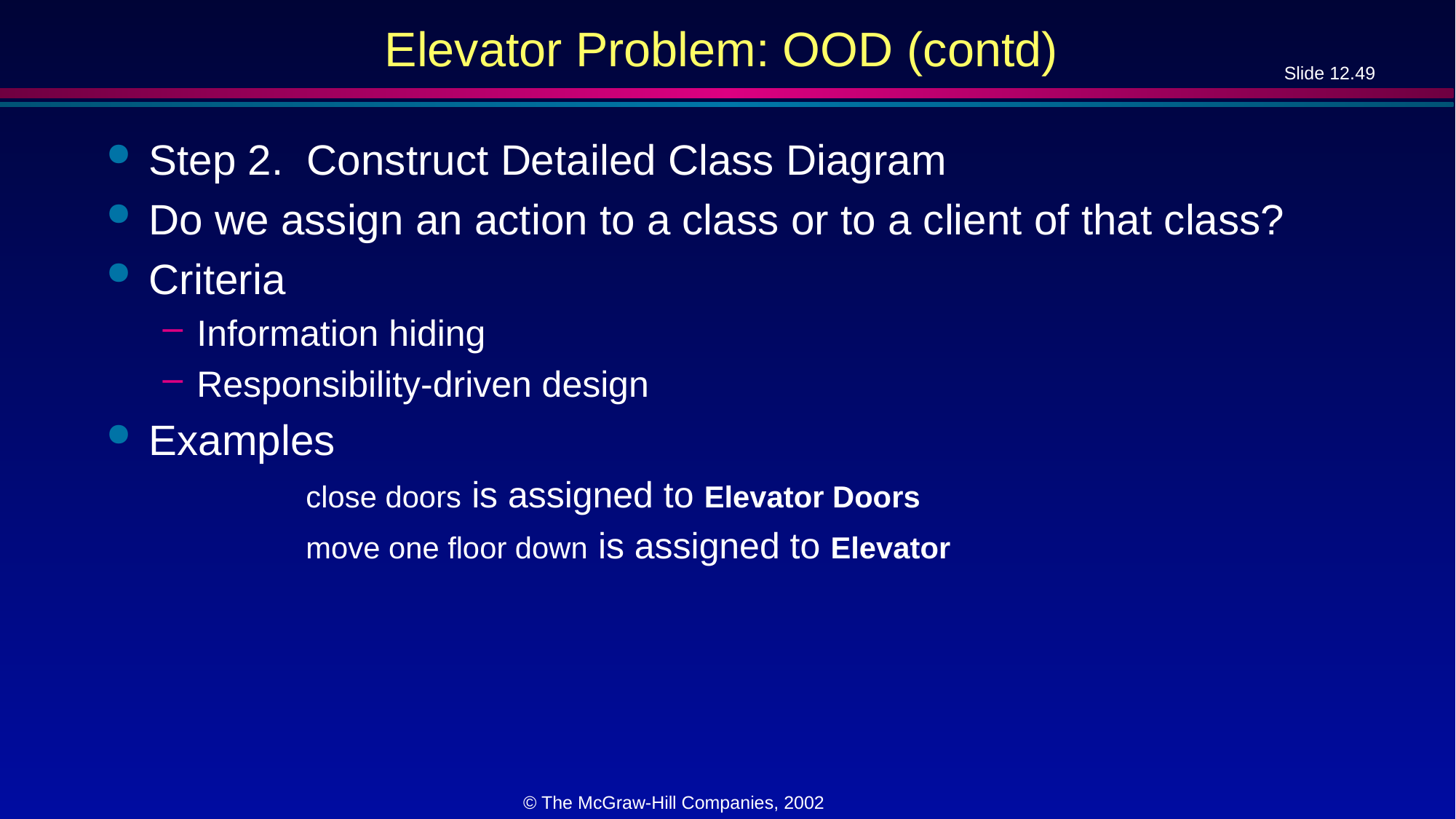

# Elevator Problem: OOD (contd)
Step 2.  Construct Detailed Class Diagram
Do we assign an action to a class or to a client of that class?
Criteria
Information hiding
Responsibility-driven design
Examples
		close doors is assigned to Elevator Doors
		move one floor down is assigned to Elevator